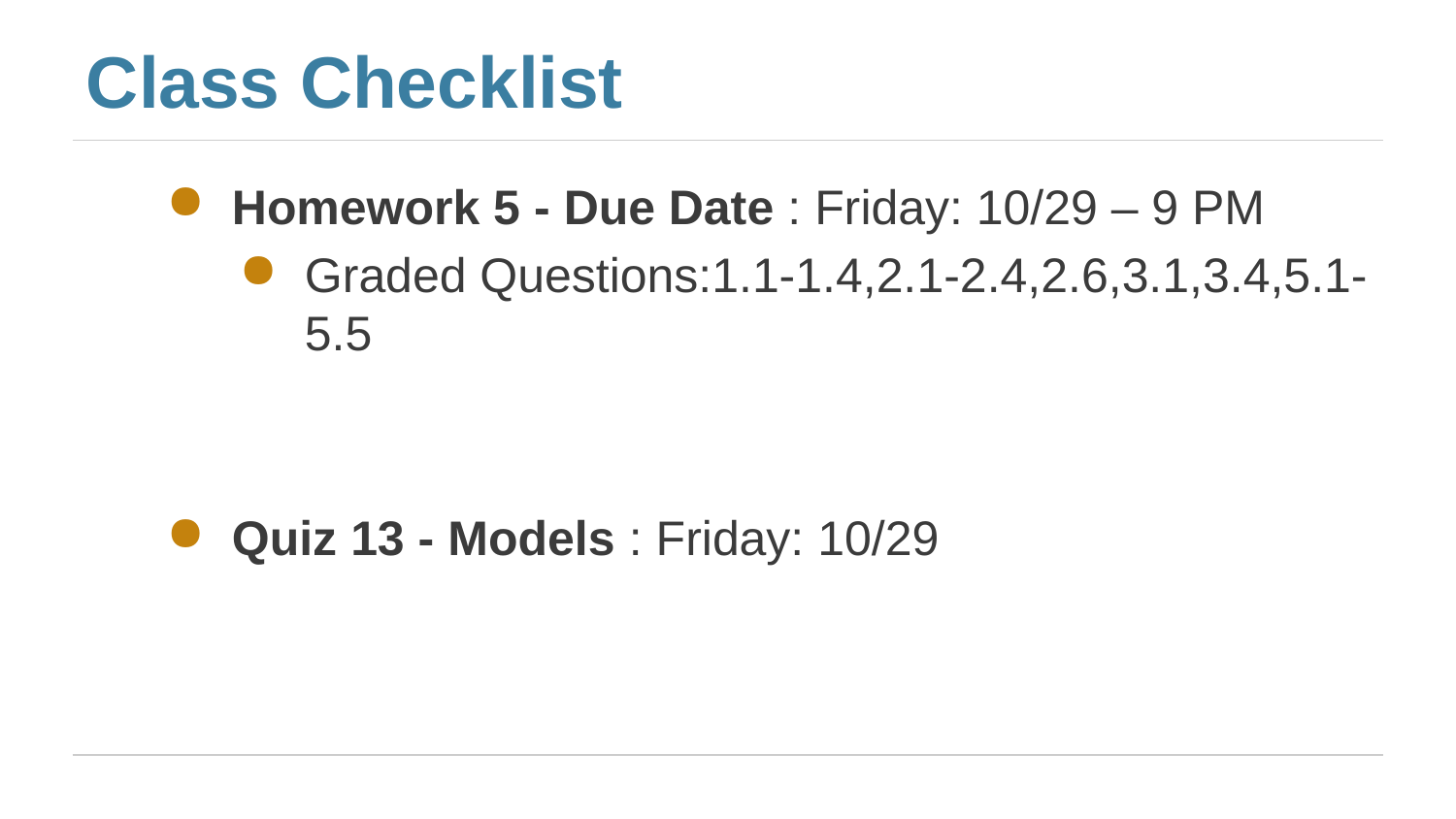

# Class Checklist
Homework 5 - Due Date : Friday: 10/29 – 9 PM
Graded Questions:1.1-1.4,2.1-2.4,2.6,3.1,3.4,5.1-5.5

Quiz 13 - Models : Friday: 10/29